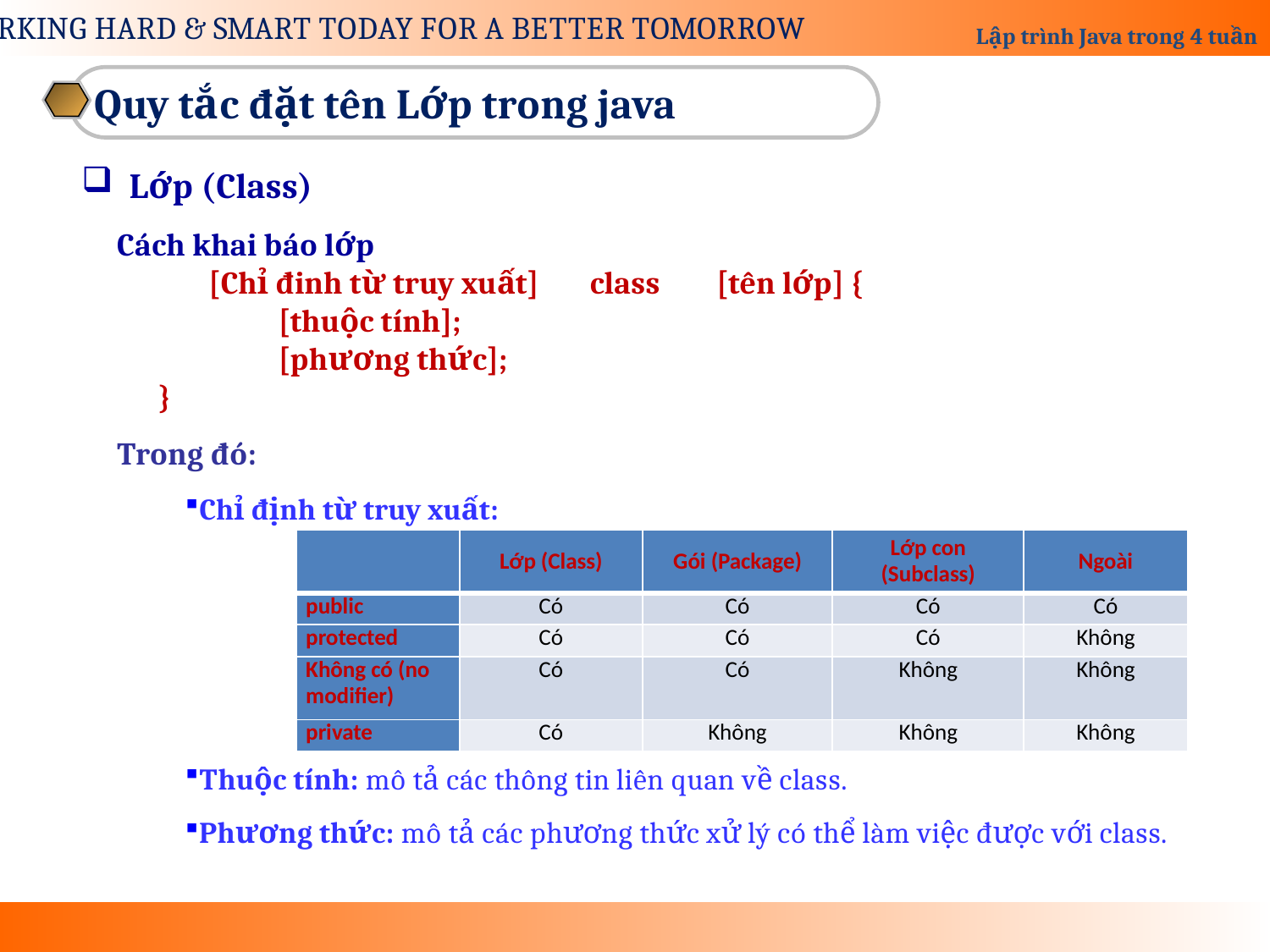

Quy tắc đặt tên Lớp trong java

Lớp (Class)
     Cách khai báo lớp
	[Chỉ đinh từ truy xuất]	class	[tên lớp] {
	          [thuộc tính];
	          [phương thức];
           }
     Trong đó:
Chỉ định từ truy xuất:

Thuộc tính: mô tả các thông tin liên quan về class.
Phương thức: mô tả các phương thức xử lý có thể làm việc được với class.

|  | Lớp (Class) | Gói (Package) | Lớp con (Subclass) | Ngoài |
| --- | --- | --- | --- | --- |
| public | Có | Có | Có | Có |
| protected | Có | Có | Có | Không |
| Không có (no modifier) | Có | Có | Không | Không |
| private | Có | Không | Không | Không |